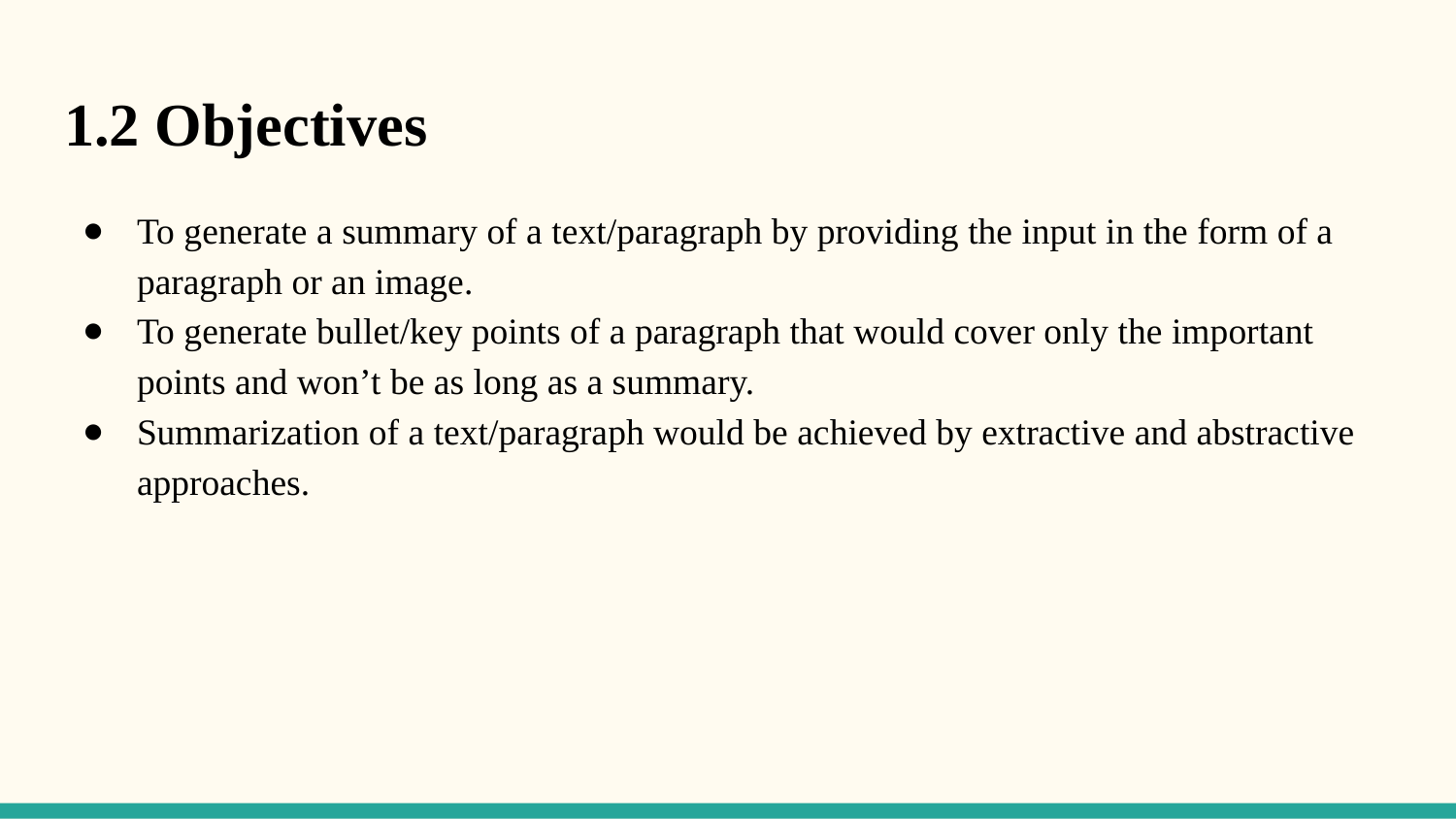

1.2 Objectives
To generate a summary of a text/paragraph by providing the input in the form of a paragraph or an image.
To generate bullet/key points of a paragraph that would cover only the important points and won’t be as long as a summary.
Summarization of a text/paragraph would be achieved by extractive and abstractive approaches.